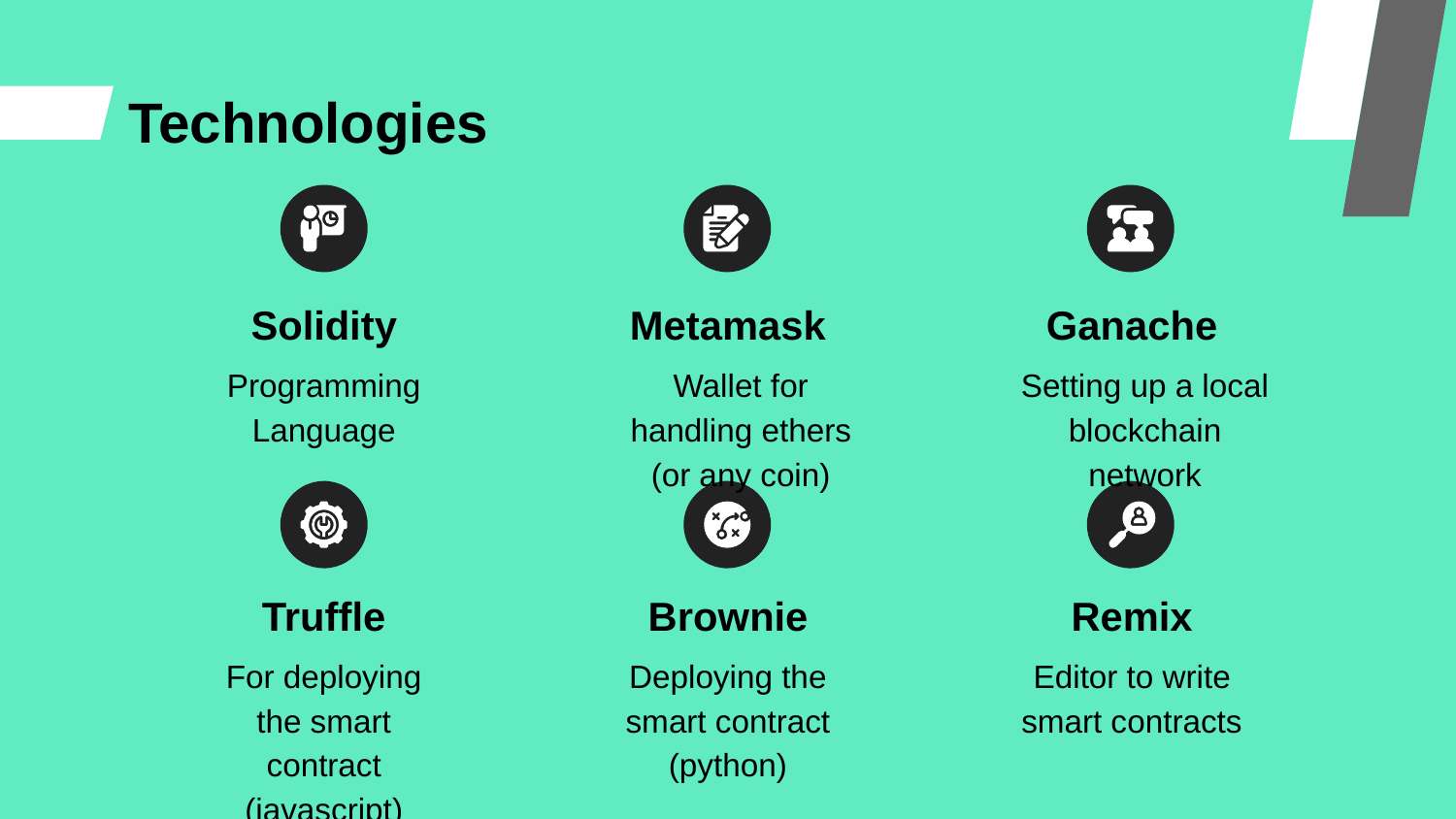

# Technologies

Solidity
Metamask
Ganache
Programming Language
Wallet for handling ethers (or any coin)
Setting up a local blockchain network

Brownie
Remix
Truffle
Deploying the smart contract (python)
Editor to write smart contracts
For deploying the smart contract (javascript)